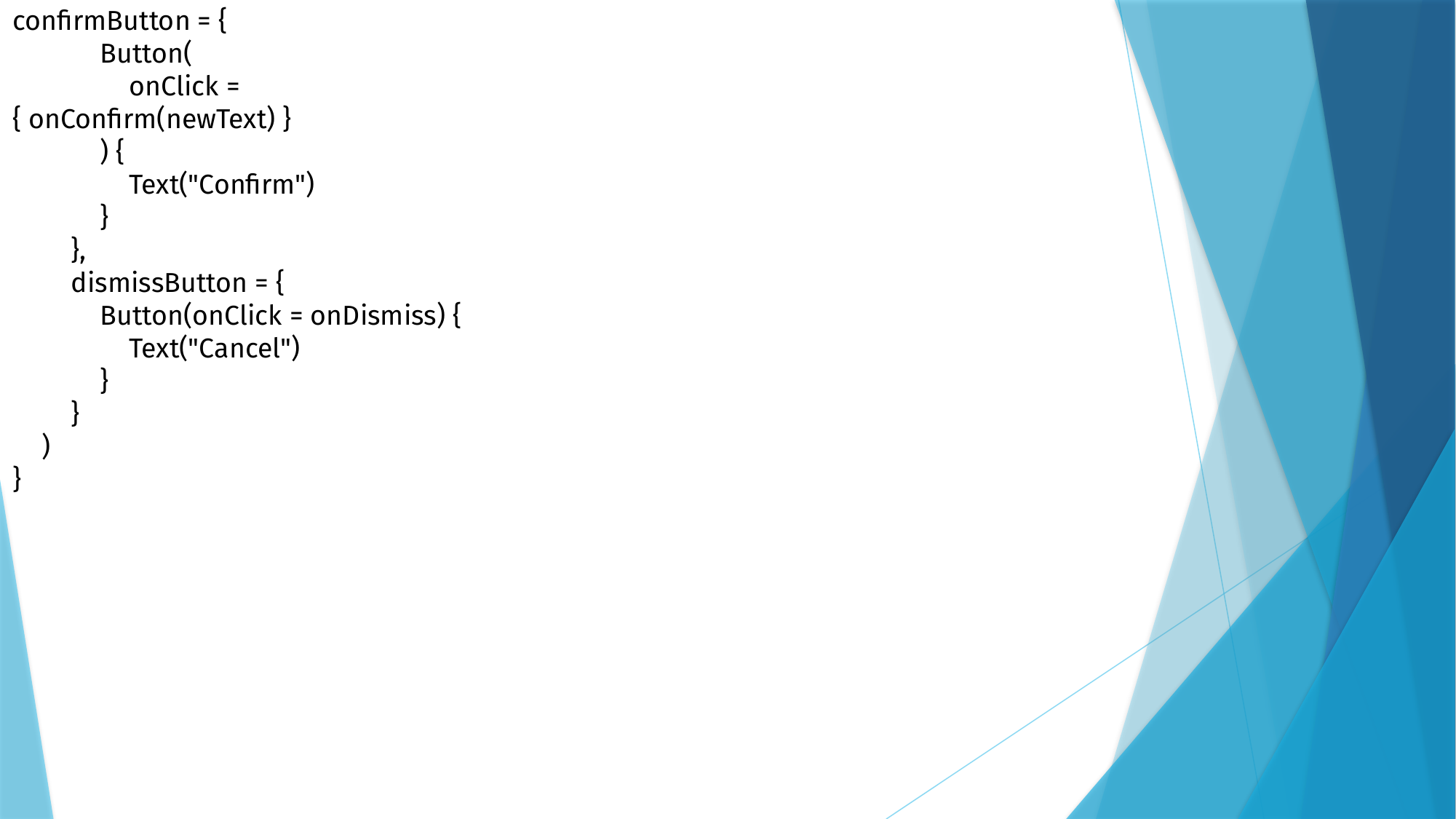

confirmButton = {
            Button(
                onClick = { onConfirm(newText) }
            ) {
                Text("Confirm")
            }
        },
        dismissButton = {
            Button(onClick = onDismiss) {
                Text("Cancel")
            }
        }
    )
}